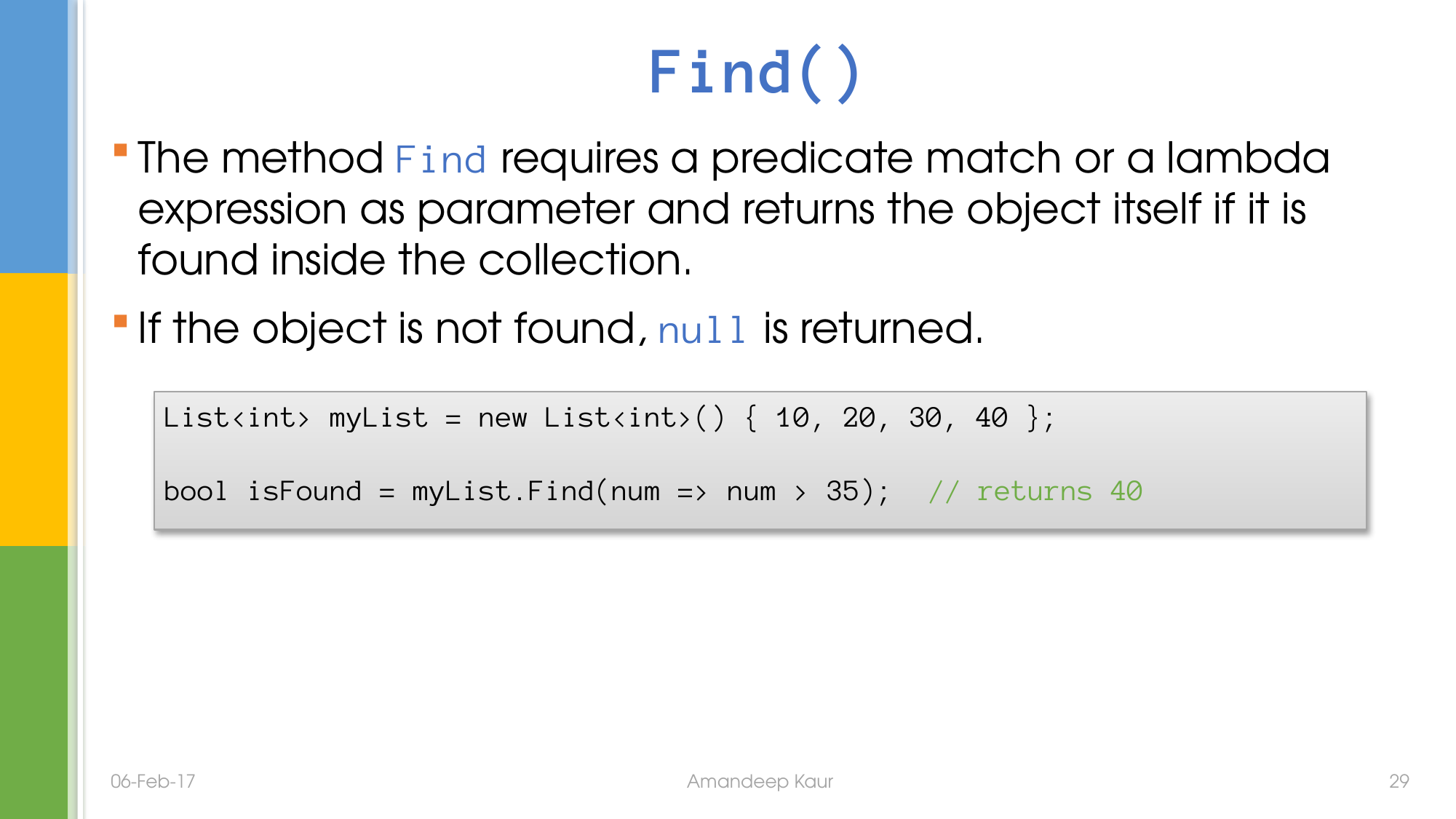

# Find()
The method Find requires a predicate match or a lambda expression as parameter and returns the object itself if it is found inside the collection.
If the object is not found, null is returned.
List<int> myList = new List<int>() { 10, 20, 30, 40 };

bool isFound = myList.Find(num => num > 35); 	// returns 40
Amandeep Kaur
29
06-Feb-17